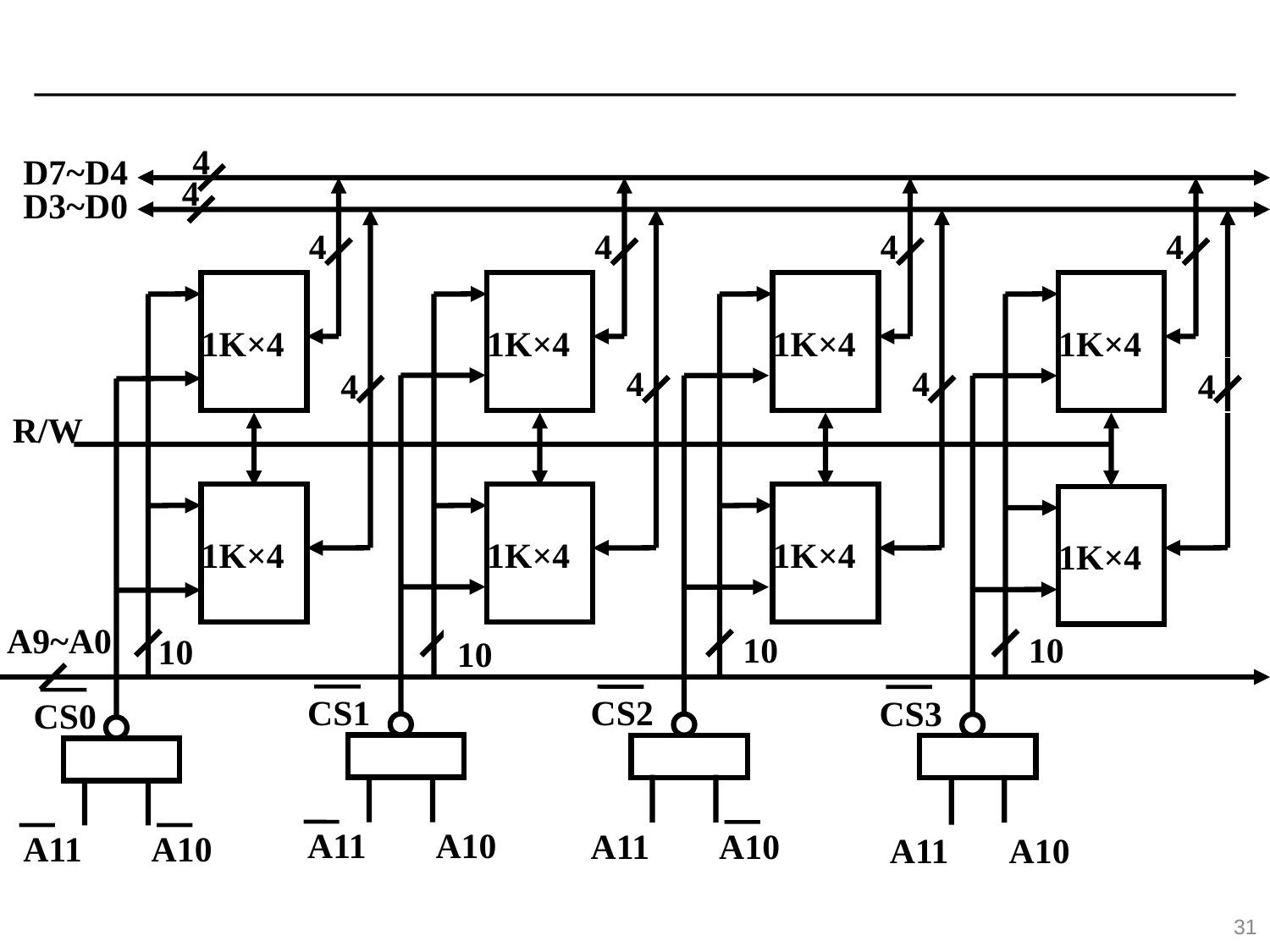

4
D7~D4
4

D3~D0

4

 1K×4

4

 1K×4

10

4

 1K×4

4

 1K×4

10

4

 1K×4

 1K×4

10

4

 1K×4

4
4

CS1

A11        A10

CS2

A11        A10

CS3

A11       A10

R/W

 1K×4

A9~A0
10

CS0

A11        A10

31